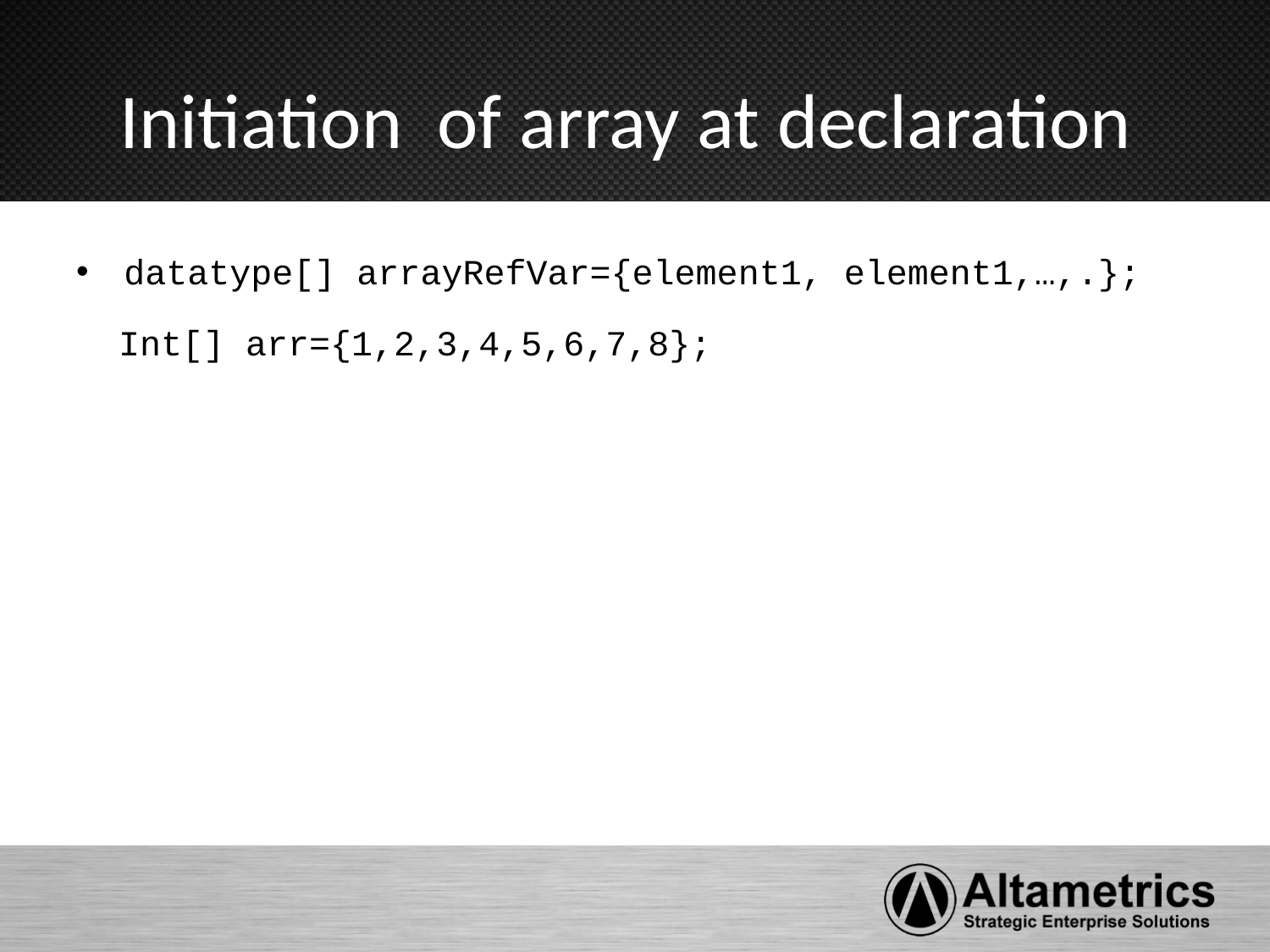

# Initiation  of array at declaration
datatype[] arrayRefVar={element1, element1,…,.};
  Int[] arr={1,2,3,4,5,6,7,8};